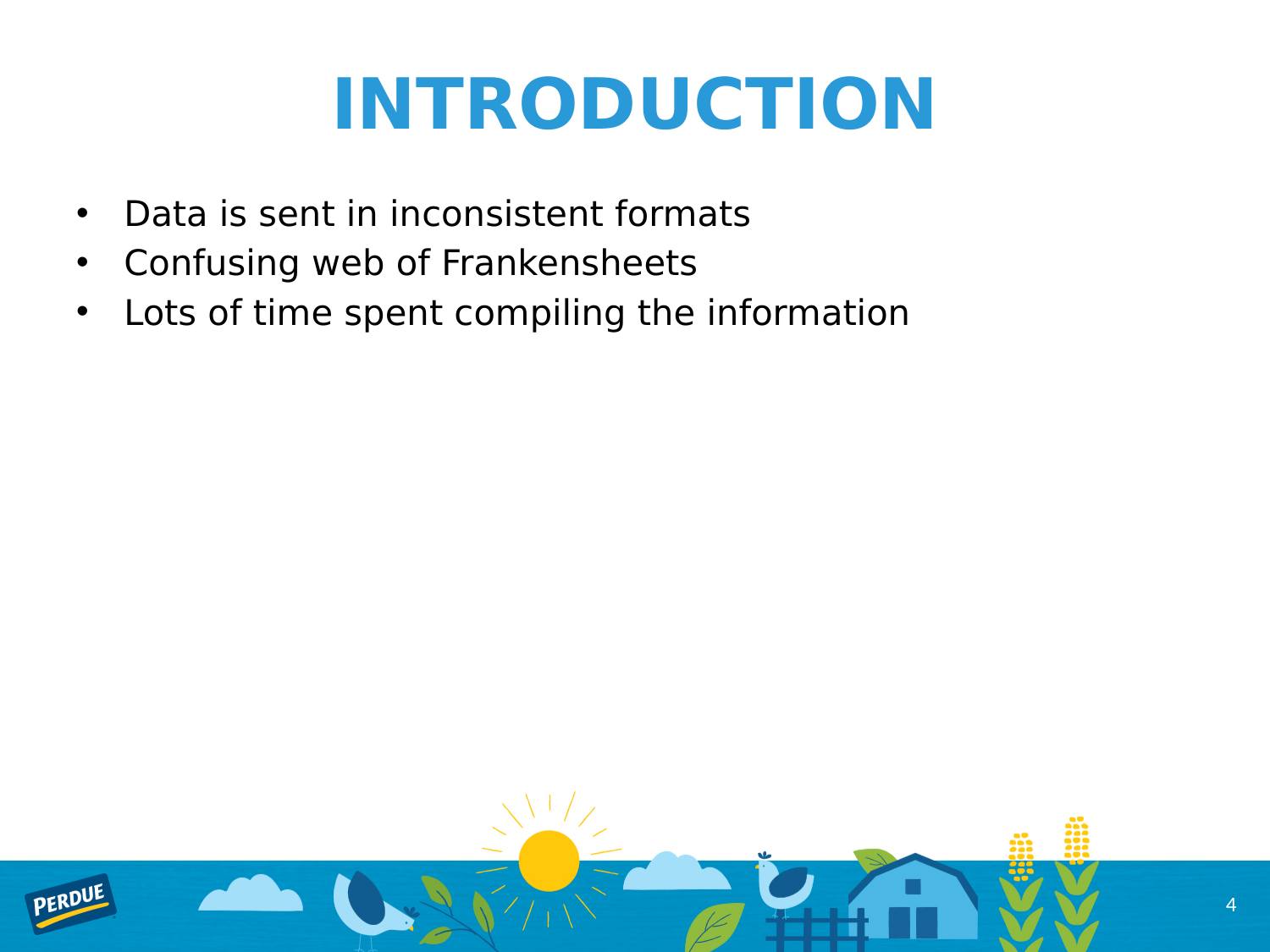

# INTRODUCTION
Data is sent in inconsistent formats
Confusing web of Frankensheets
Lots of time spent compiling the information
4